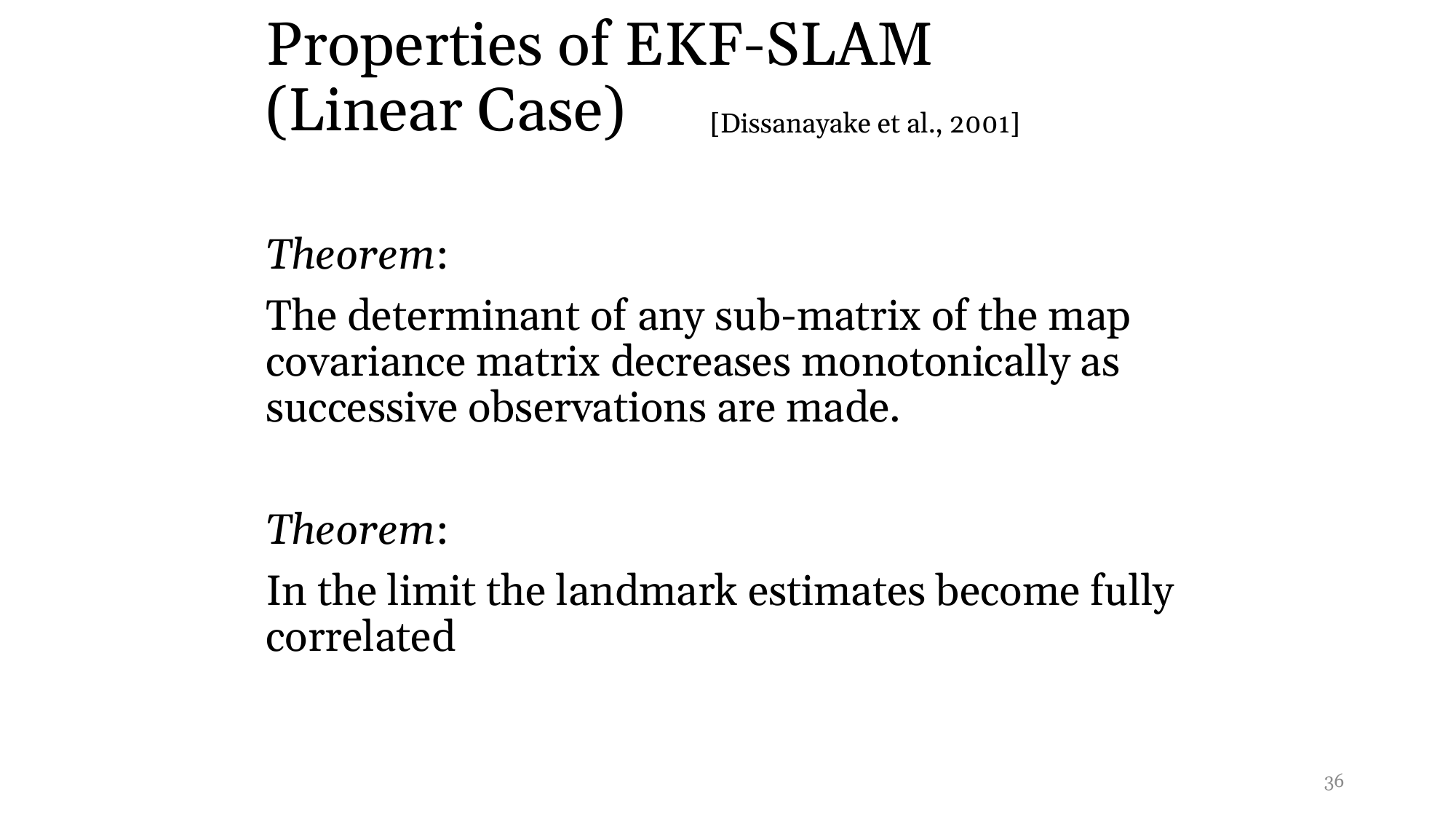

# Properties of EKF-SLAM (Linear Case)
[Dissanayake et al., 2001]
Theorem:
The determinant of any sub-matrix of the map covariance matrix decreases monotonically as successive observations are made.

Theorem:
In the limit the landmark estimates become fully correlated
36